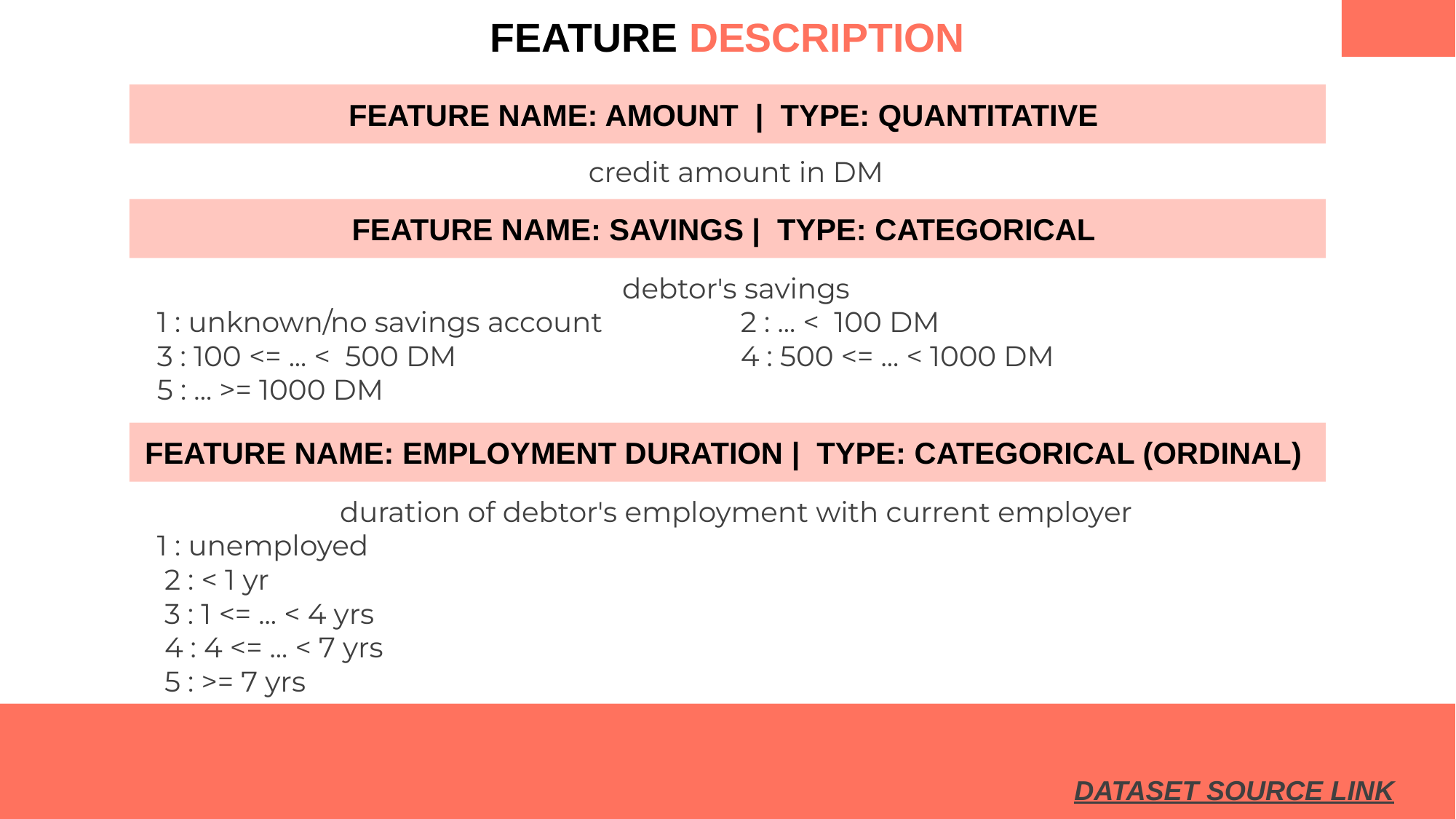

# FEATURE DESCRIPTION
FEATURE NAME: AMOUNT  |  TYPE: QUANTITATIVE
credit amount in DM
FEATURE NAME: SAVINGS |  TYPE: CATEGORICAL
debtor's savings
1 : unknown/no savings account		2 : ... <  100 DM
3 : 100 <= ... <  500 DM      			4 : 500 <= ... < 1000 DM
5 : ... >= 1000 DM
FEATURE NAME: EMPLOYMENT DURATION |  TYPE: CATEGORICAL (ORDINAL)
duration of debtor's employment with current employer
1 : unemployed
 2 : < 1 yr
 3 : 1 <= ... < 4 yrs
 4 : 4 <= ... < 7 yrs
 5 : >= 7 yrs
DATASET SOURCE LINK